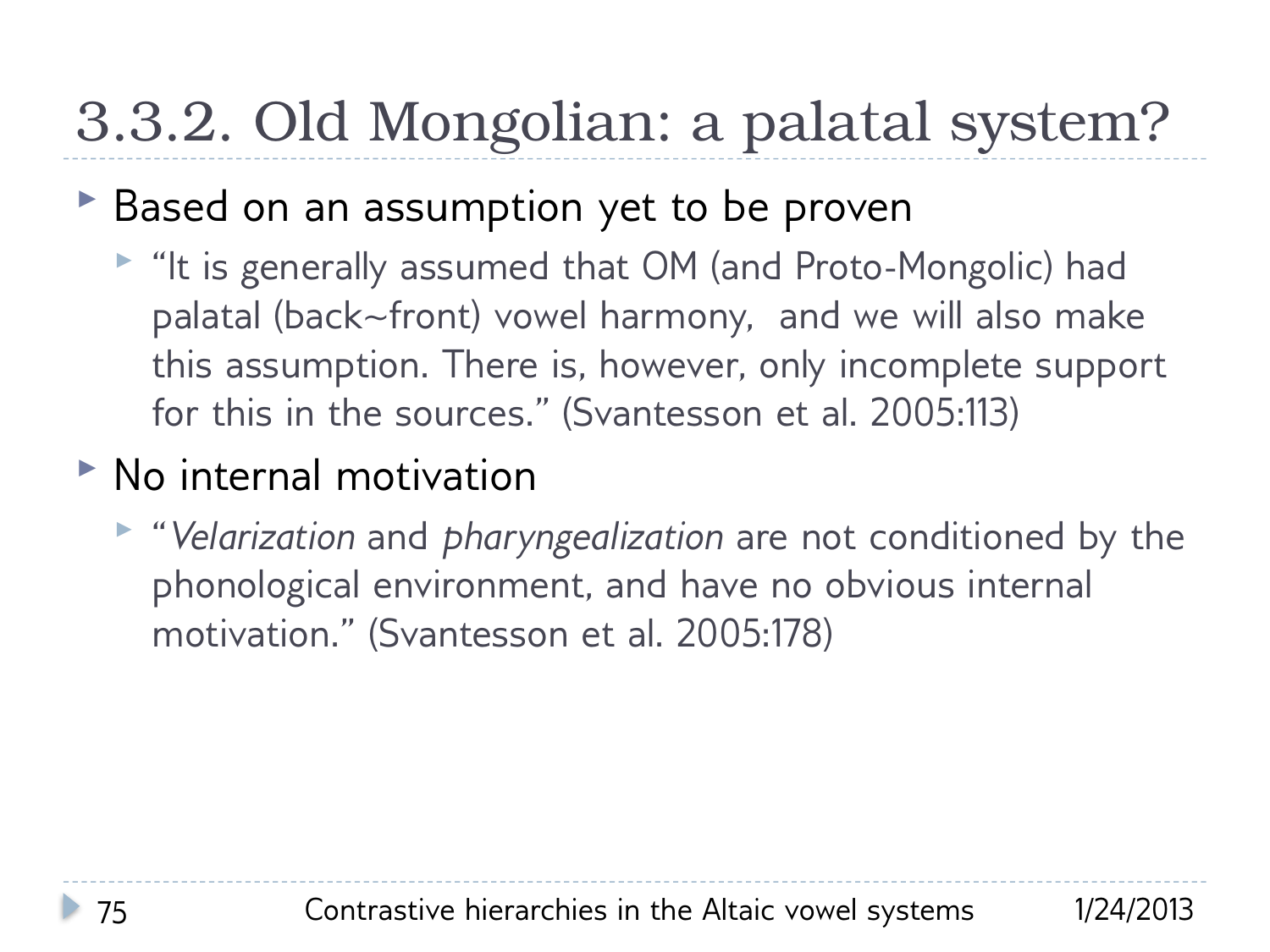

# 3.3.2. Old Mongolian: a palatal system?
Based on an assumption yet to be proven
“It is generally assumed that OM (and Proto-Mongolic) had palatal (back~front) vowel harmony,  and we will also make this assumption. There is, however, only incomplete support for this in the sources.” (Svantesson et al. 2005:113)
No internal motivation
“Velarization and pharyngealization are not conditioned by the phonological environment, and have no obvious internal motivation.” (Svantesson et al. 2005:178)
Contrastive hierarchies in the Altaic vowel systems
1/24/2013
75